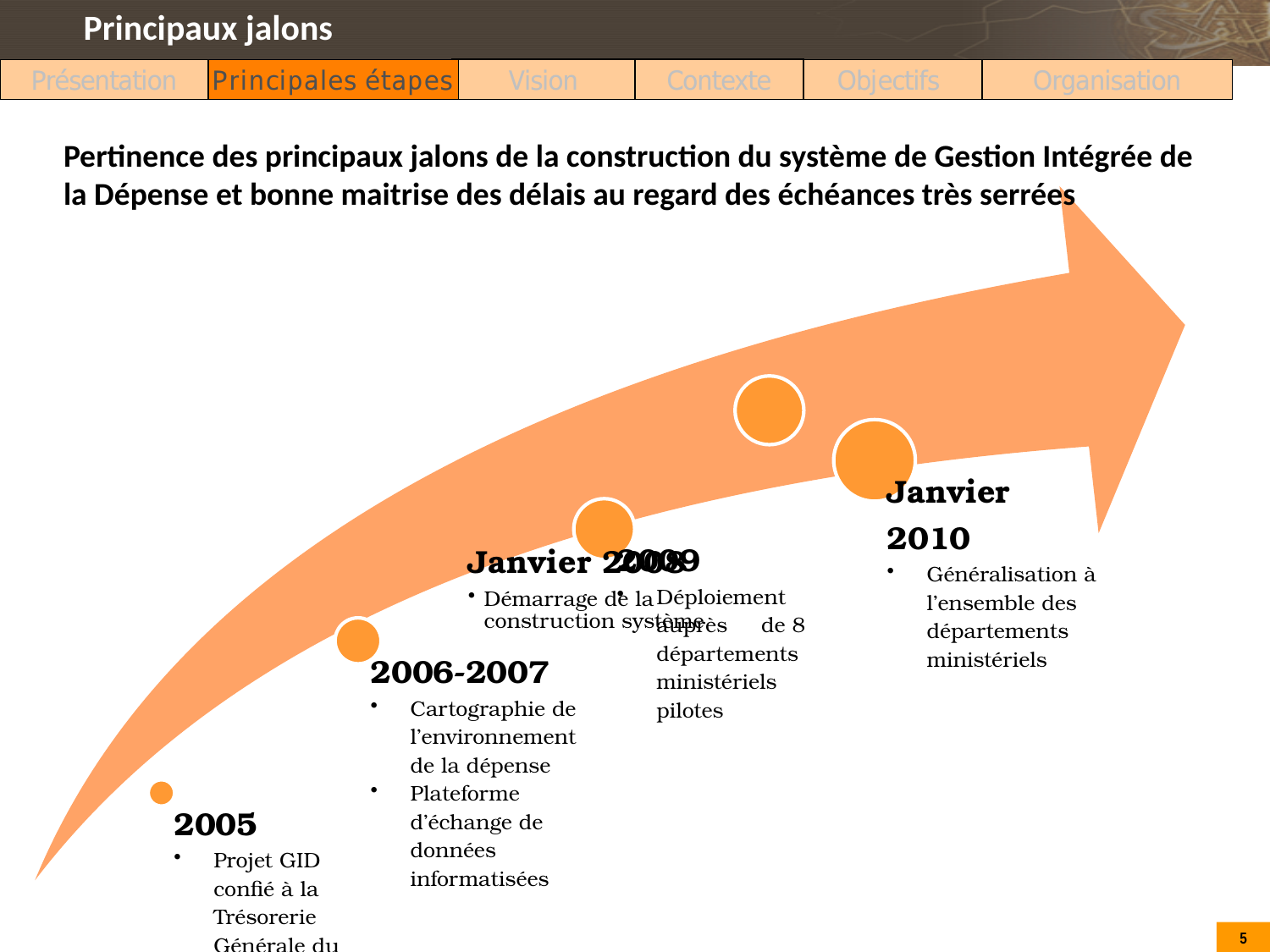

Principaux jalons
Vision
Contexte
Présentation
Principales étapes
Objectifs
Organisation
Pertinence des principaux jalons de la construction du système de Gestion Intégrée de la Dépense et bonne maitrise des délais au regard des échéances très serrées
2006-2007
Généralisation à l’ensemble des départements ministériels
Plateforme d’échange de données informatisées
Janvier 2010
2009
2005

Janvier 2008
Démarrage de la construction système

5